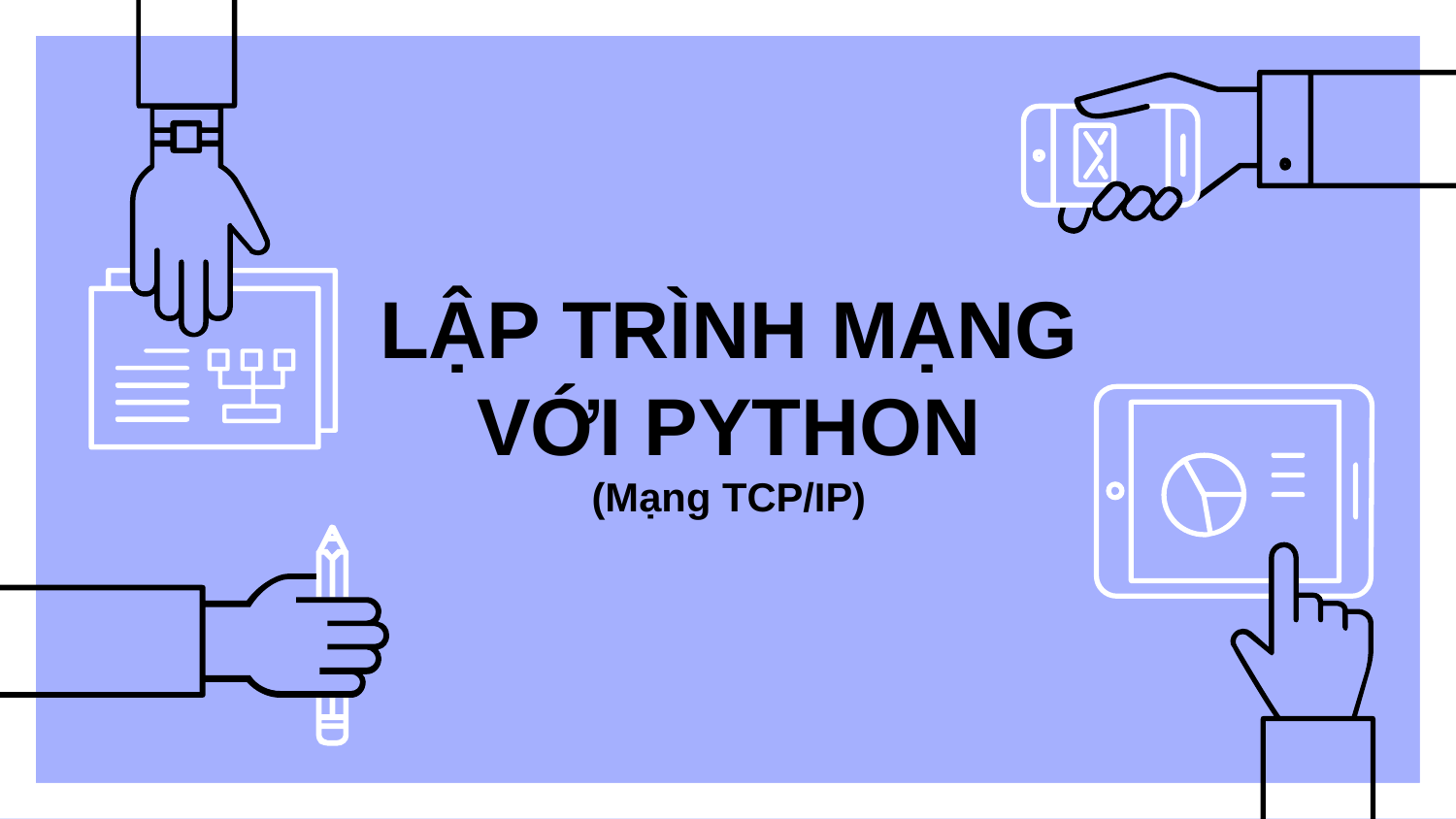

# LẬP TRÌNH MẠNG VỚI PYTHON (Mạng TCP/IP)